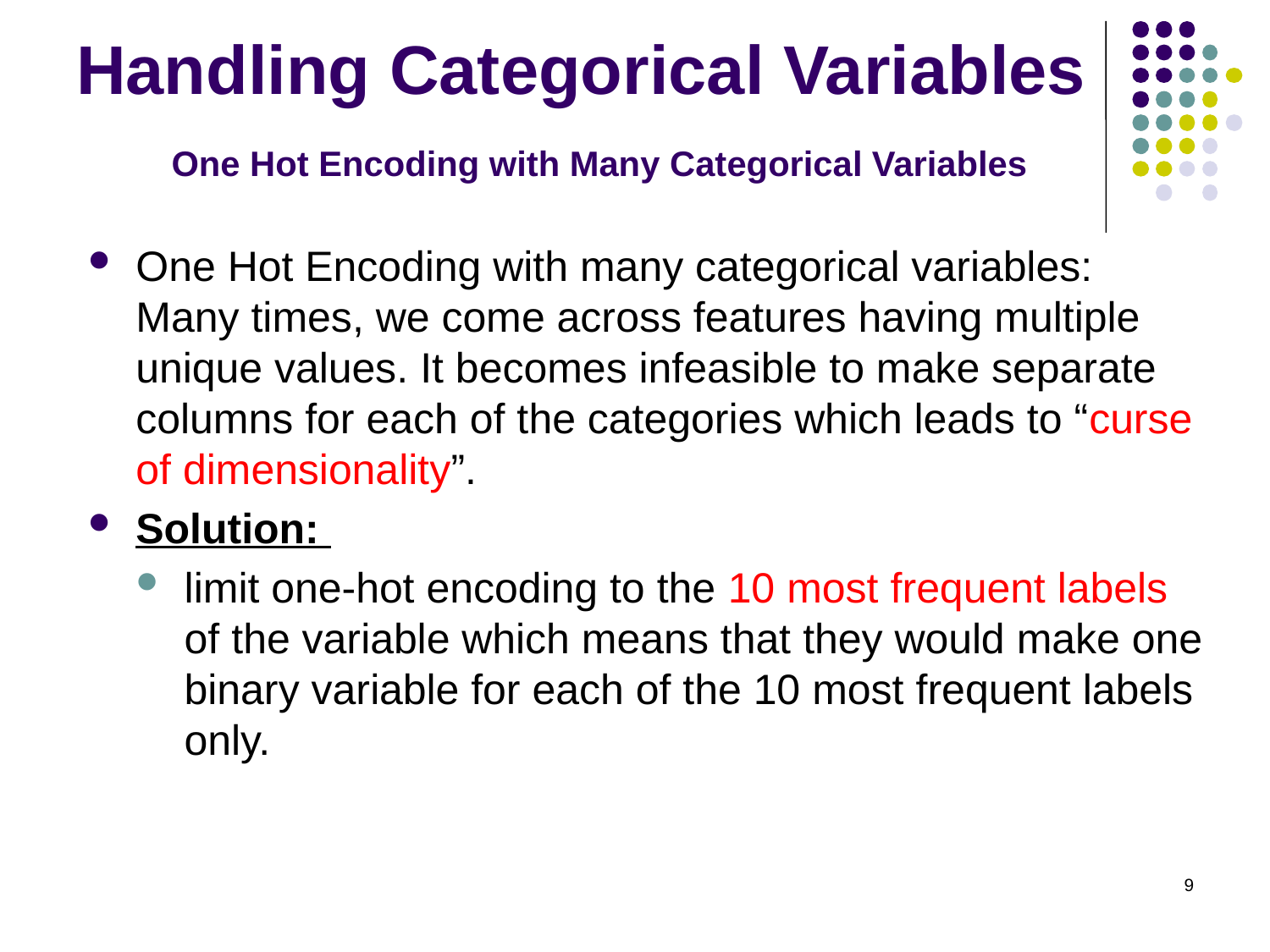

# Handling Categorical Variables One Hot Encoding with Many Categorical Variables
One Hot Encoding with many categorical variables: Many times, we come across features having multiple unique values. It becomes infeasible to make separate columns for each of the categories which leads to “curse of dimensionality”.
Solution:
limit one-hot encoding to the 10 most frequent labels of the variable which means that they would make one binary variable for each of the 10 most frequent labels only.

9